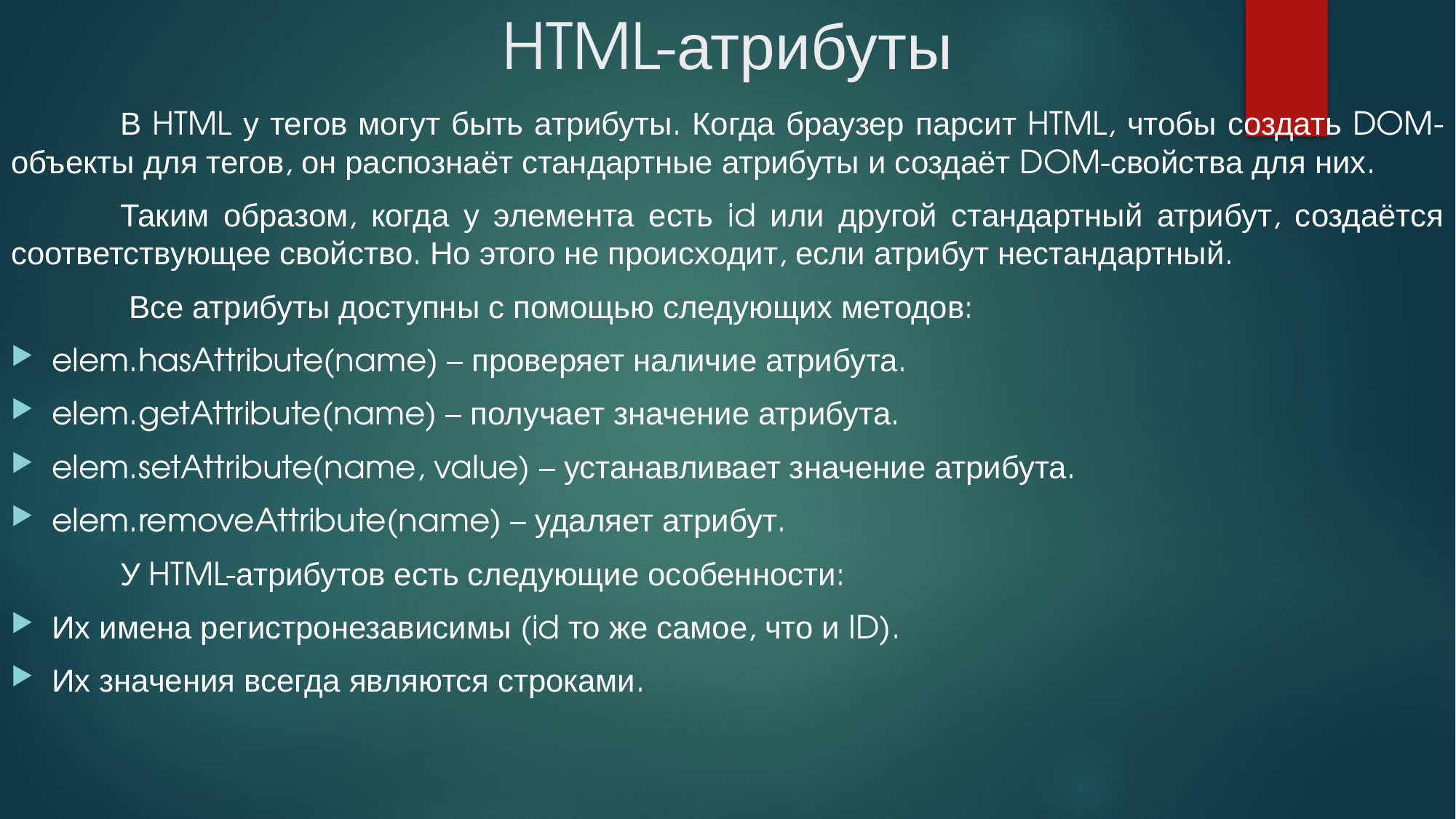

# HTML-атрибуты
	В HTML у тегов могут быть атрибуты. Когда браузер парсит HTML, чтобы создать DOM-объекты для тегов, он распознаёт стандартные атрибуты и создаёт DOM-свойства для них.
	Таким образом, когда у элемента есть id или другой стандартный атрибут, создаётся соответствующее свойство. Но этого не происходит, если атрибут нестандартный.
	 Все атрибуты доступны с помощью следующих методов:
elem.hasAttribute(name) – проверяет наличие атрибута.
elem.getAttribute(name) – получает значение атрибута.
elem.setAttribute(name, value) – устанавливает значение атрибута.
elem.removeAttribute(name) – удаляет атрибут.
	У HTML-атрибутов есть следующие особенности:
Их имена регистронезависимы (id то же самое, что и ID).
Их значения всегда являются строками.